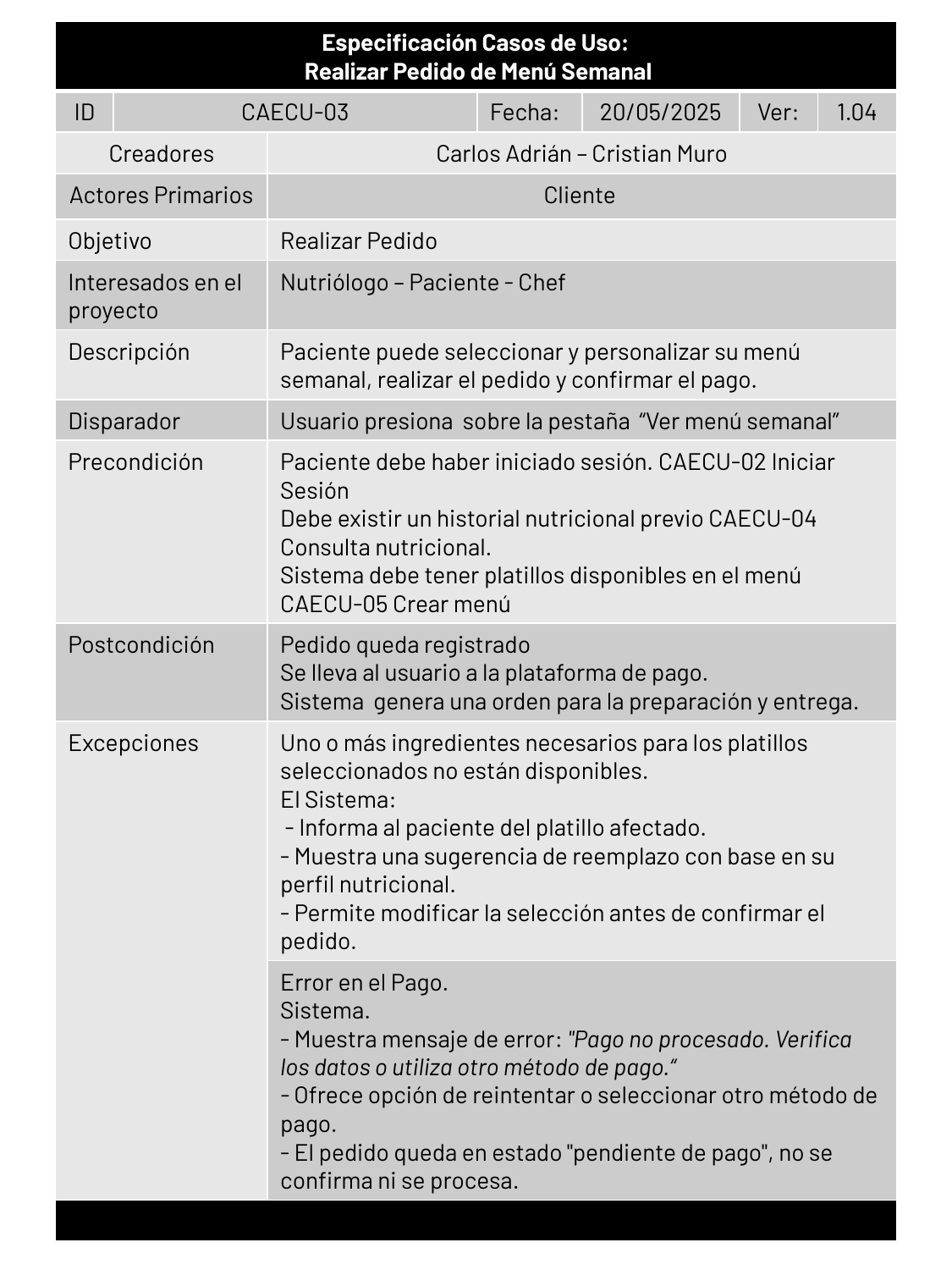

| Especificación Casos de Uso: Realizar Pedido de Menú Semanal |  |  |  |  |  |  |
| --- | --- | --- | --- | --- | --- | --- |
| ID | CAECU-03 |  | Fecha: | 20/05/2025 | Ver: | 1.04 |
| Creadores |  | Carlos Adrián – Cristian Muro |  |  |  |  |
| Actores Primarios |  | Cliente |  |  |  |  |
| Objetivo |  | Realizar Pedido |  |  |  |  |
| Interesados en el proyecto |  | Nutriólogo – Paciente - Chef |  |  |  |  |
| Descripción |  | Paciente puede seleccionar y personalizar su menú semanal, realizar el pedido y confirmar el pago. |  |  |  |  |
| Disparador |  | Usuario presiona sobre la pestaña “Ver menú semanal” |  |  |  |  |
| Precondición |  | Paciente debe haber iniciado sesión. CAECU-02 Iniciar Sesión Debe existir un historial nutricional previo CAECU-04 Consulta nutricional. Sistema debe tener platillos disponibles en el menú CAECU-05 Crear menú |  |  |  |  |
| Postcondición |  | Pedido queda registrado Se lleva al usuario a la plataforma de pago. Sistema genera una orden para la preparación y entrega. |  |  |  |  |
| Excepciones |  | Uno o más ingredientes necesarios para los platillos seleccionados no están disponibles. El Sistema: - Informa al paciente del platillo afectado. - Muestra una sugerencia de reemplazo con base en su perfil nutricional. - Permite modificar la selección antes de confirmar el pedido. |  |  |  |  |
|  |  | Error en el Pago. Sistema. - Muestra mensaje de error: "Pago no procesado. Verifica los datos o utiliza otro método de pago.“ - Ofrece opción de reintentar o seleccionar otro método de pago. - El pedido queda en estado "pendiente de pago", no se confirma ni se procesa. |  |  |  |  |
|  |  |  |  |  |  |  |